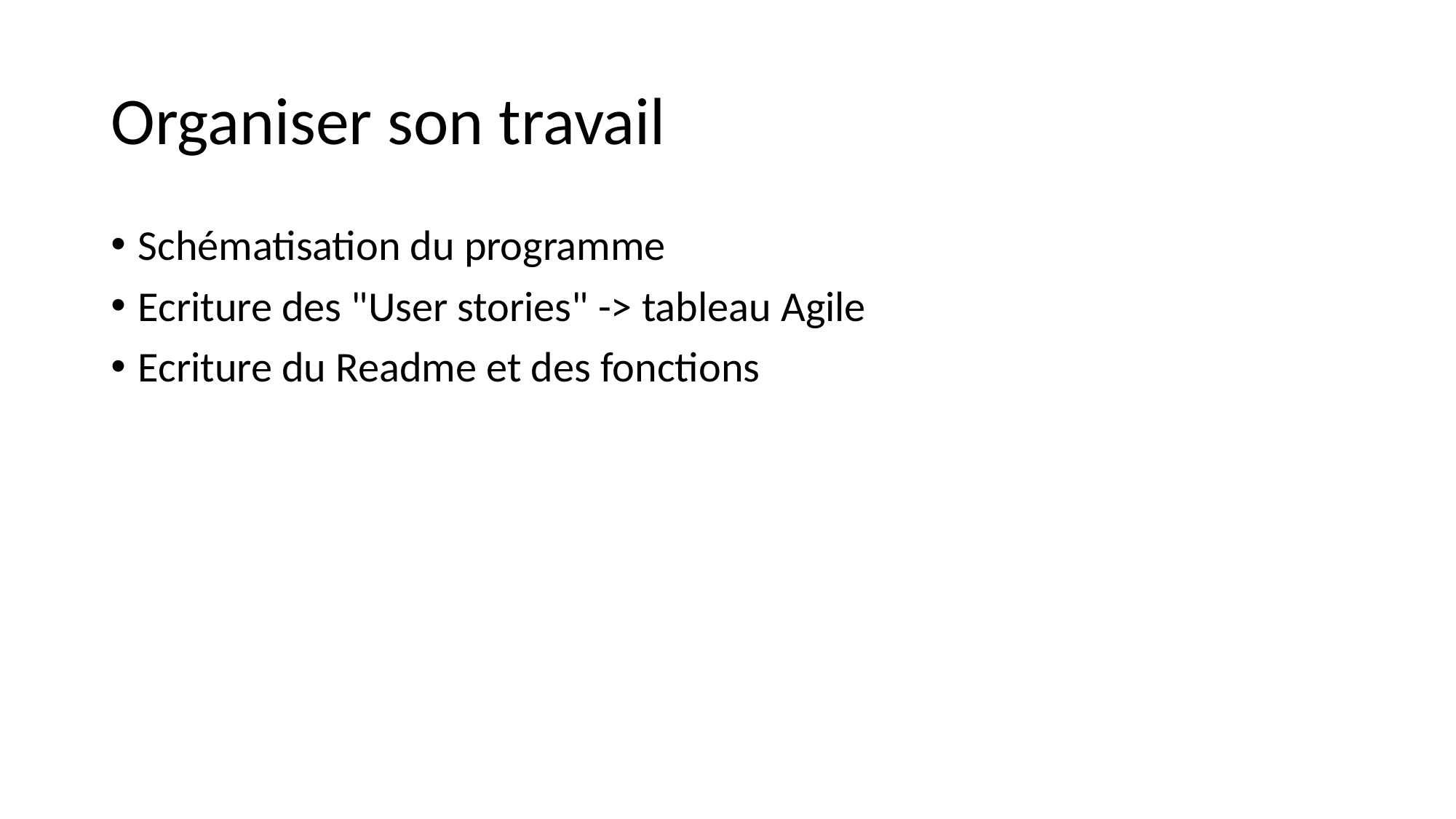

# Organiser son travail
Schématisation du programme
Ecriture des "User stories" -> tableau Agile
Ecriture du Readme et des fonctions